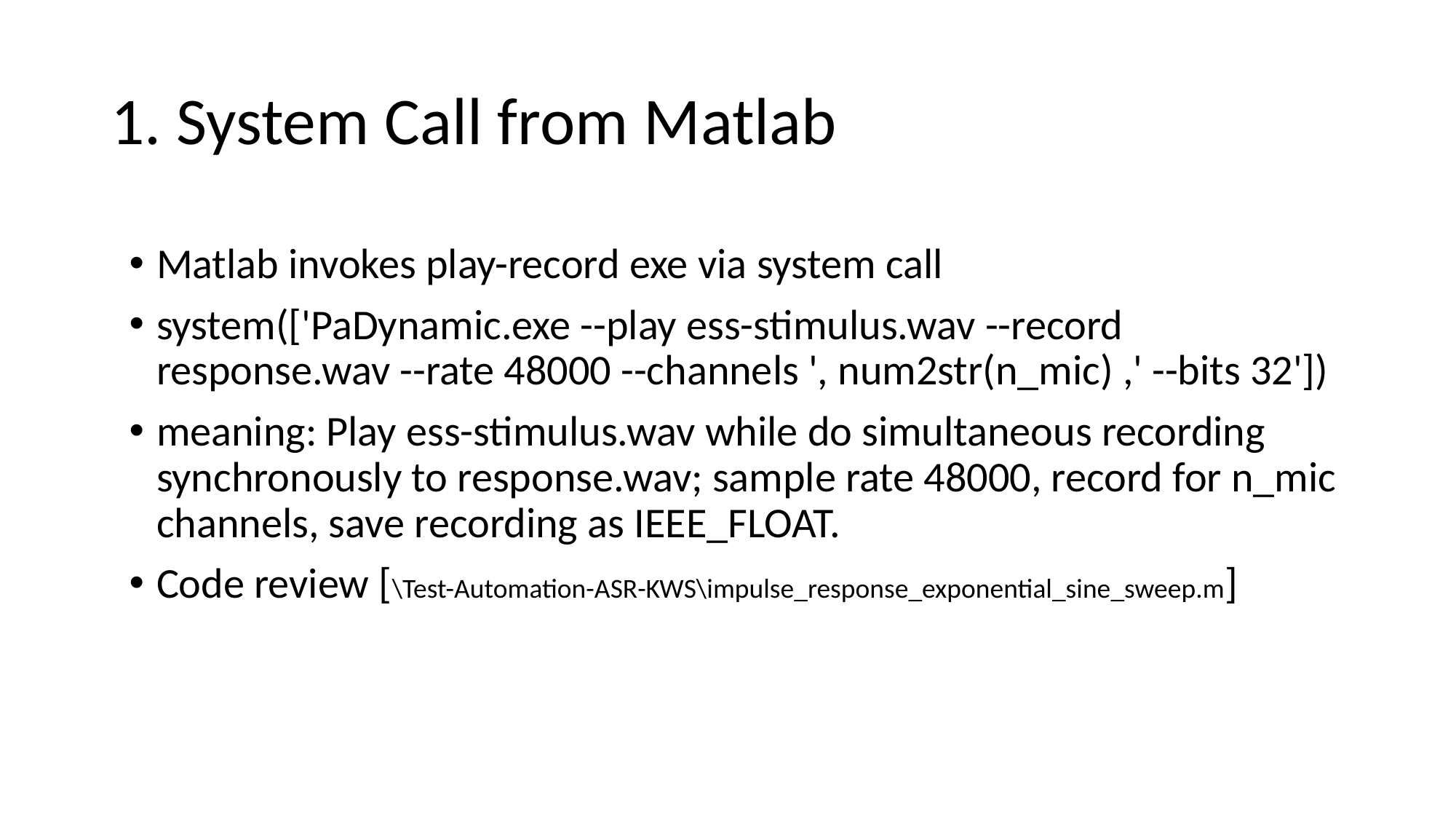

# 1. System Call from Matlab

Matlab invokes play-record exe via system call
system(['PaDynamic.exe --play ess-stimulus.wav --record response.wav --rate 48000 --channels ', num2str(n_mic) ,' --bits 32'])
meaning: Play ess-stimulus.wav while do simultaneous recording synchronously to response.wav; sample rate 48000, record for n_mic channels, save recording as IEEE_FLOAT.
Code review [\Test-Automation-ASR-KWS\impulse_response_exponential_sine_sweep.m]